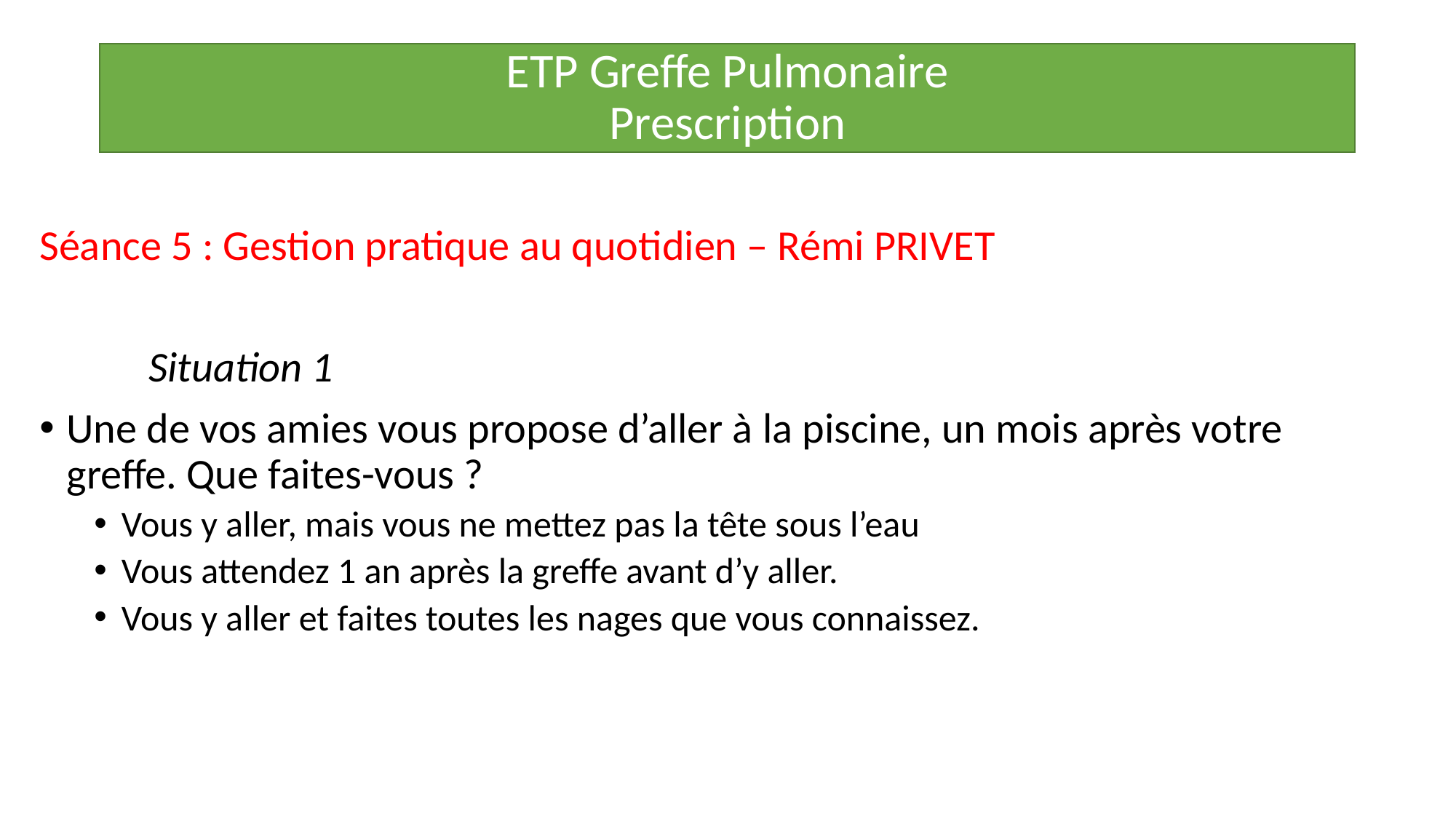

ETP Greffe Pulmonaire
Prescription
Séance 5 : Gestion pratique au quotidien – Rémi PRIVET

	Situation 1
Une de vos amies vous propose d’aller à la piscine, un mois après votre greffe. Que faites-vous ?
Vous y aller, mais vous ne mettez pas la tête sous l’eau
Vous attendez 1 an après la greffe avant d’y aller.
Vous y aller et faites toutes les nages que vous connaissez.